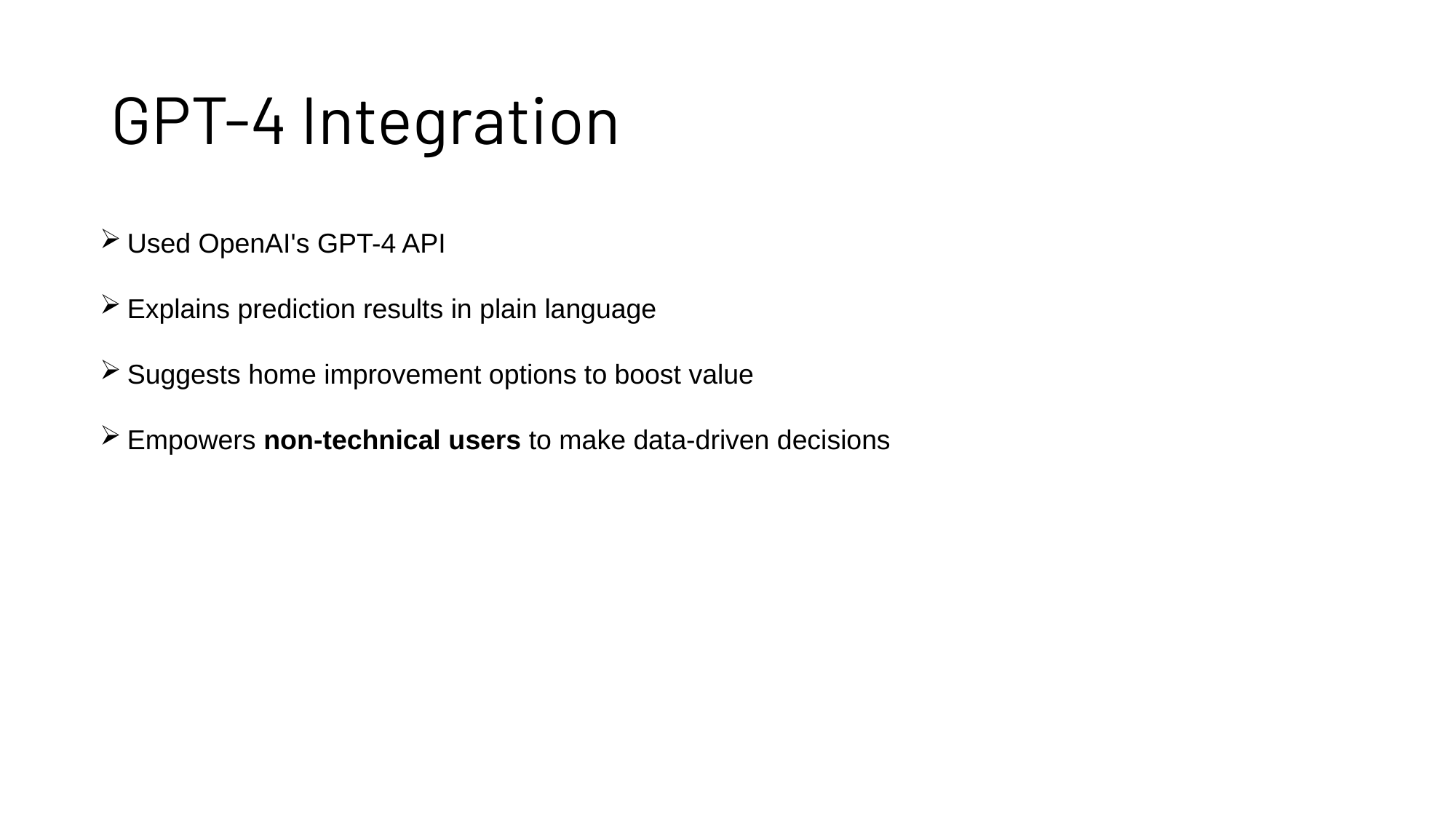

# GPT-4 Integration
Used OpenAI's GPT-4 API
Explains prediction results in plain language
Suggests home improvement options to boost value
Empowers non-technical users to make data-driven decisions